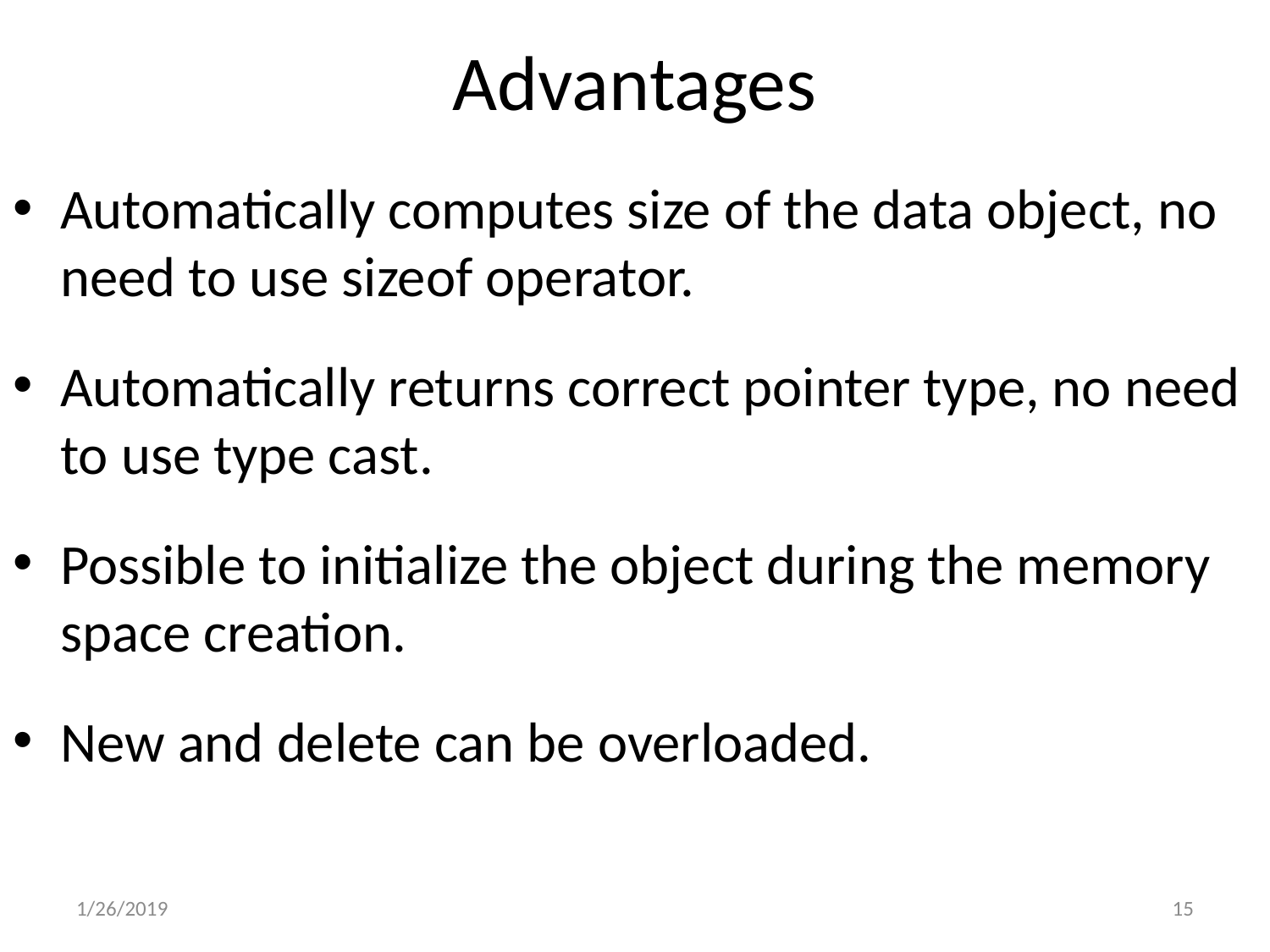

# Advantages
Automatically computes size of the data object, no need to use sizeof operator.
Automatically returns correct pointer type, no need to use type cast.
Possible to initialize the object during the memory space creation.
New and delete can be overloaded.
1/26/2019
15